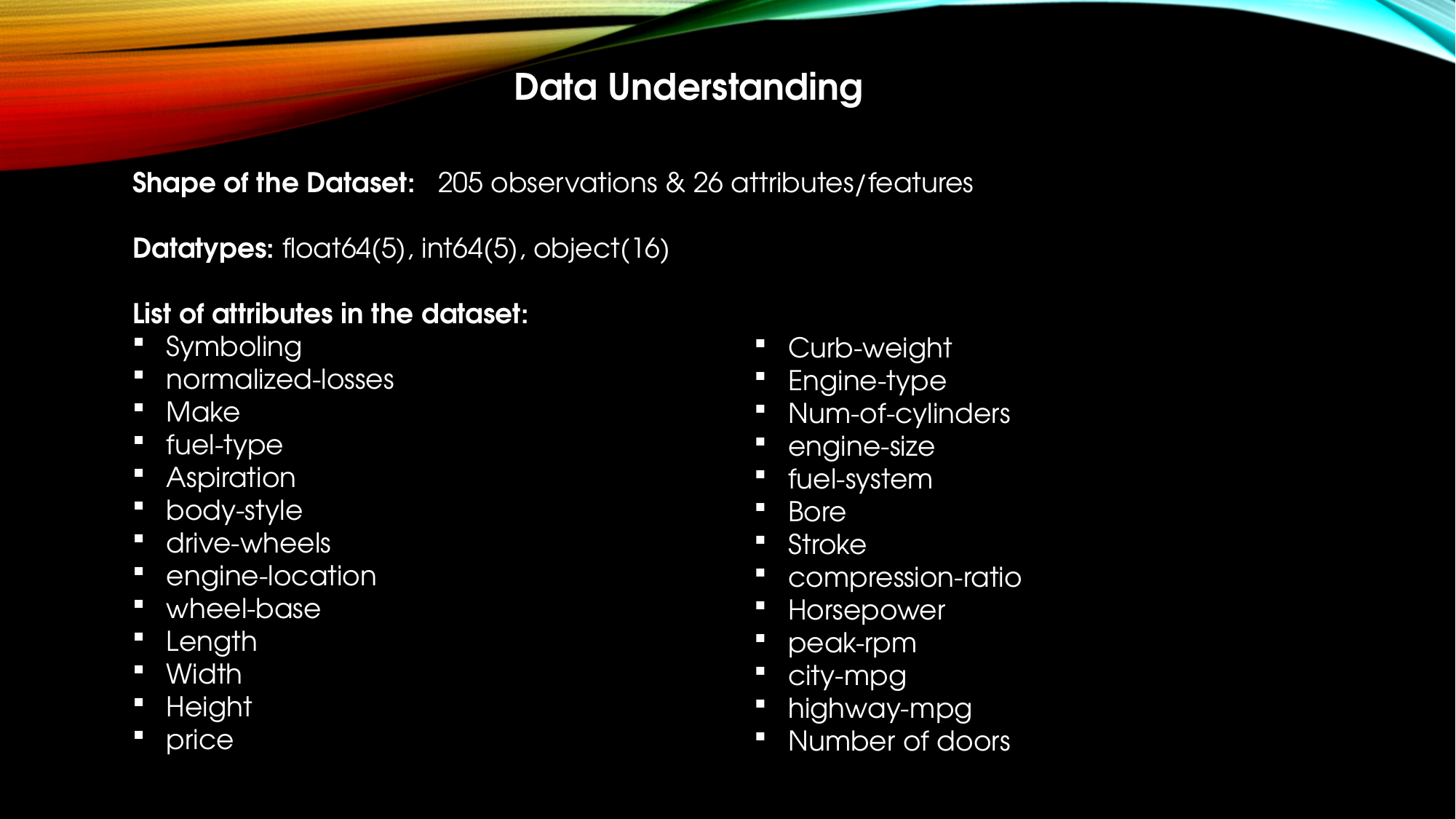

Data Understanding
Shape of the Dataset:   205 observations & 26 attributes/features

Datatypes: float64(5), int64(5), object(16)

List of attributes in the dataset:
Symboling
normalized-losses
Make
fuel-type
Aspiration
body-style
drive-wheels
engine-location
wheel-base
Length
Width
Height
price
Curb-weight
Engine-type
Num-of-cylinders
engine-size
fuel-system
Bore
Stroke
compression-ratio
Horsepower
peak-rpm
city-mpg
highway-mpg
Number of doors